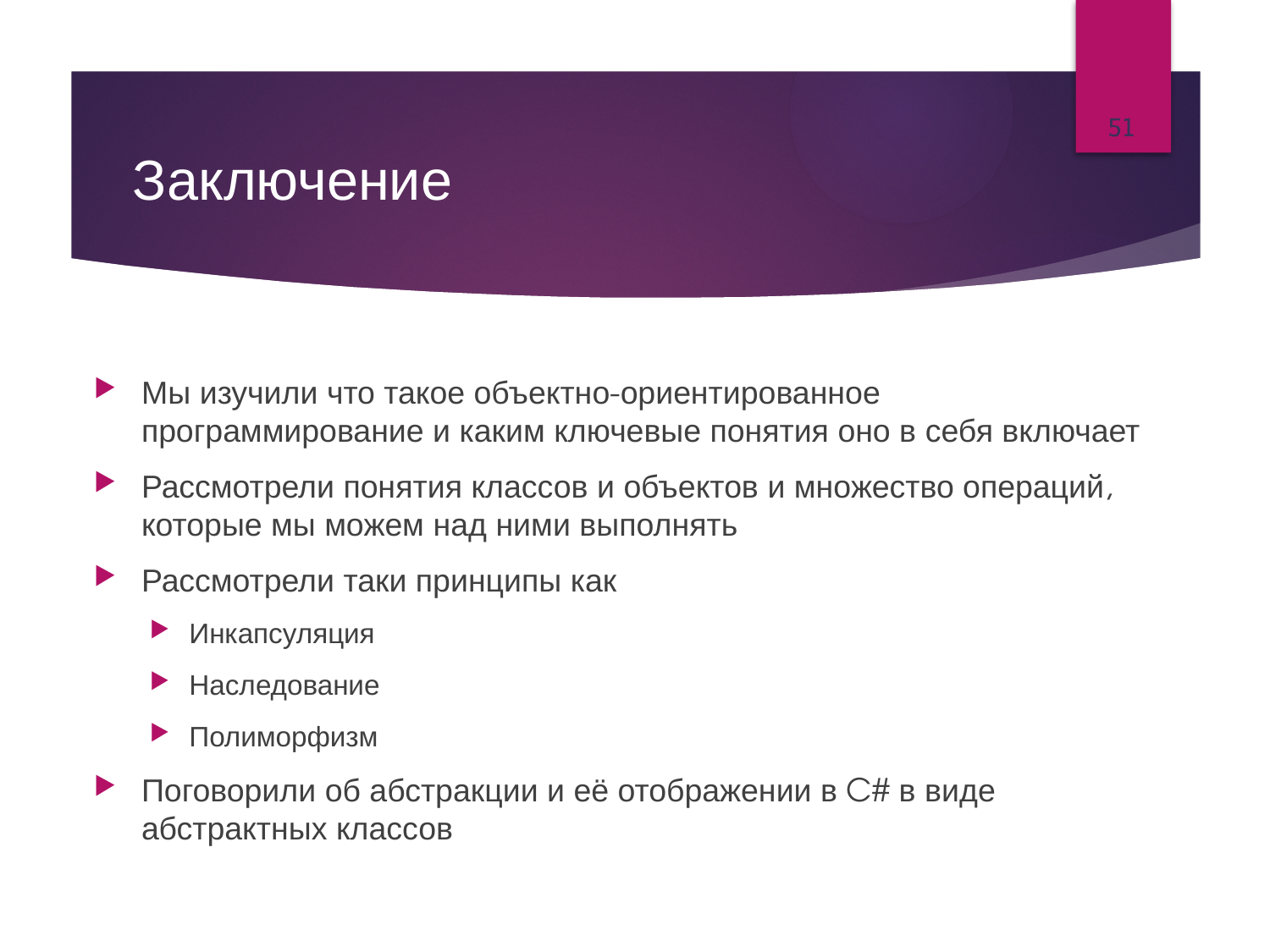

51
# Заключение
Мы изучили что такое объектно-ориентированное программирование и каким ключевые понятия оно в себя включает
Рассмотрели понятия классов и объектов и множество операций, которые мы можем над ними выполнять
Рассмотрели таки принципы как
Инкапсуляция
Наследование
Полиморфизм
Поговорили об абстракции и её отображении в C# в виде абстрактных классов